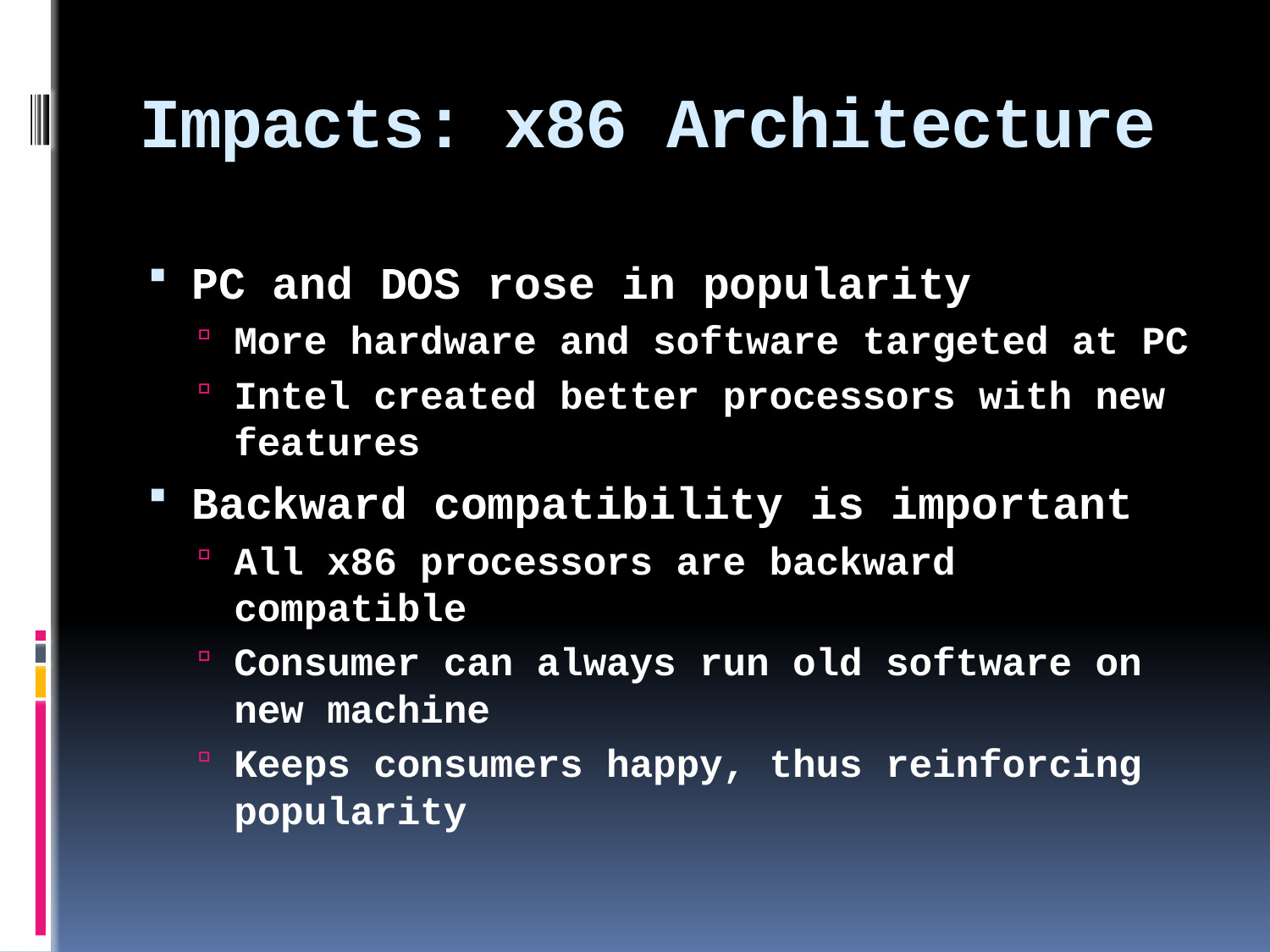

# Impacts: x86 Architecture
PC and DOS rose in popularity
More hardware and software targeted at PC
Intel created better processors with new features
Backward compatibility is important
All x86 processors are backward compatible
Consumer can always run old software on new machine
Keeps consumers happy, thus reinforcing popularity